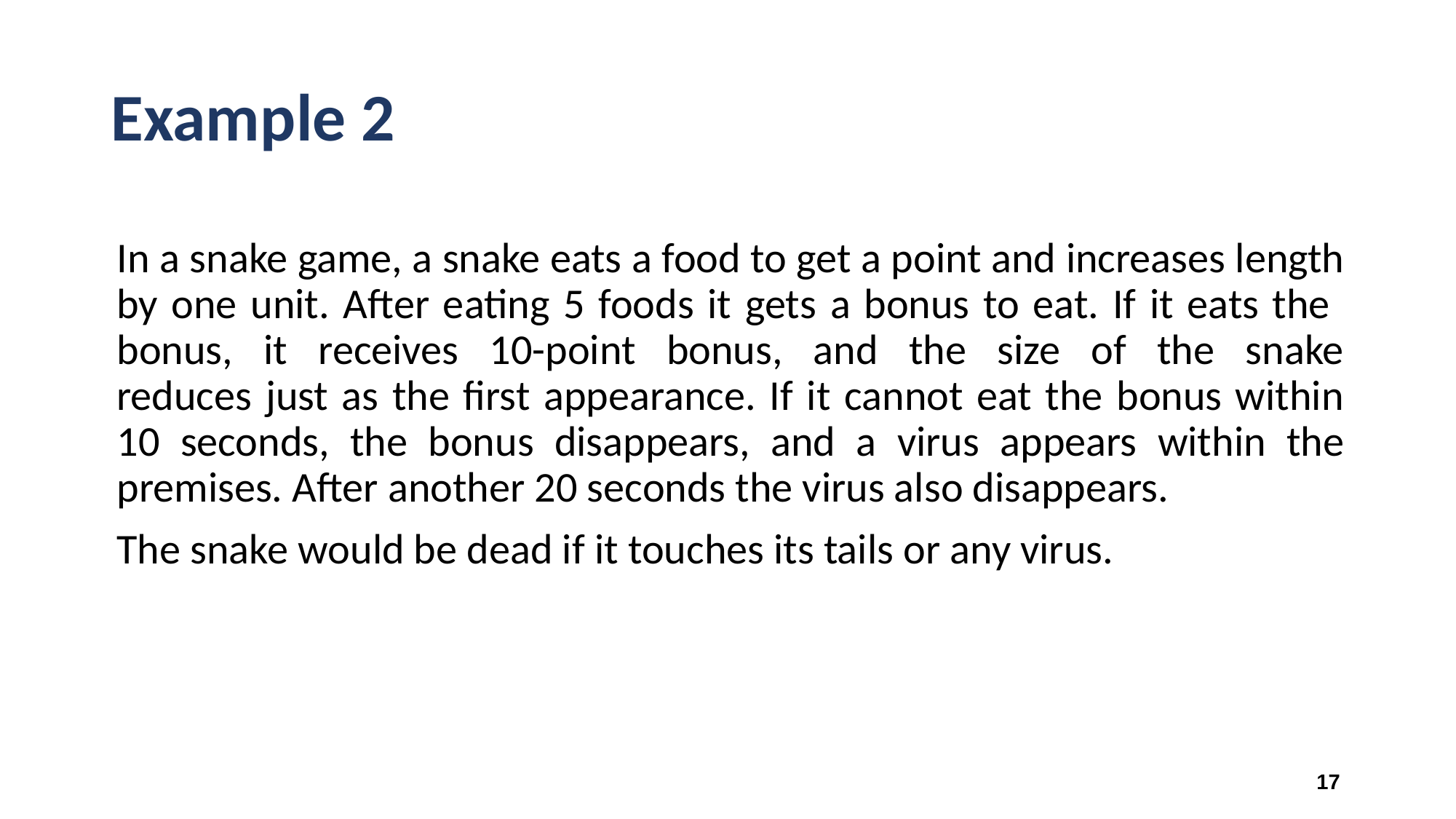

# Example 2
In a snake game, a snake eats a food to get a point and increases length by one unit. After eating 5 foods it gets a bonus to eat. If it eats the  bonus,  it  receives  10-point  bonus,  and  the  size  of  the  snake reduces just as the first appearance. If it cannot eat the bonus within 10 seconds, the bonus disappears, and a virus appears within the premises. After another 20 seconds the virus also disappears.
The snake would be dead if it touches its tails or any virus.
17